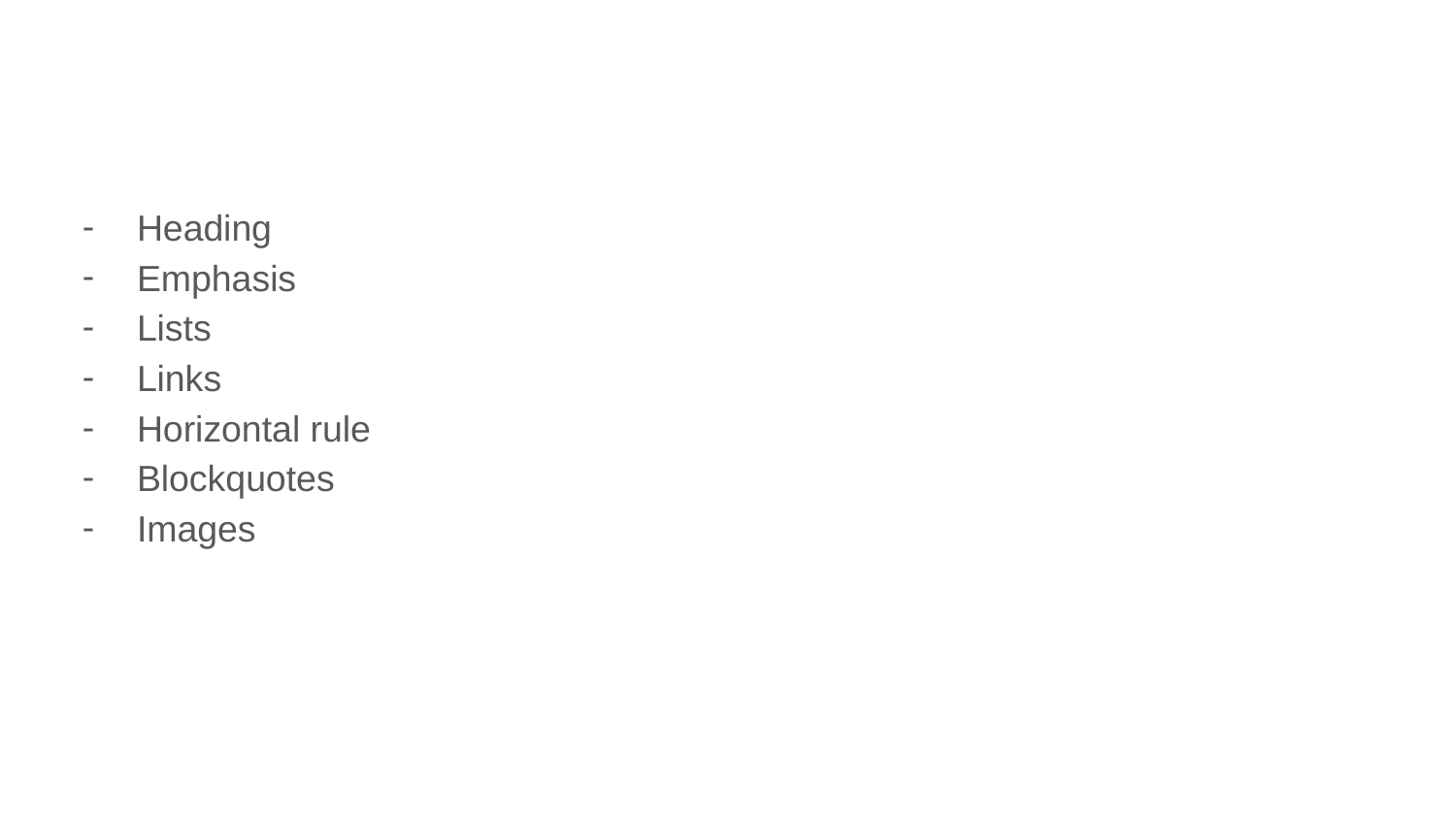

Heading
Emphasis
Lists
Links
Horizontal rule
Blockquotes
Images